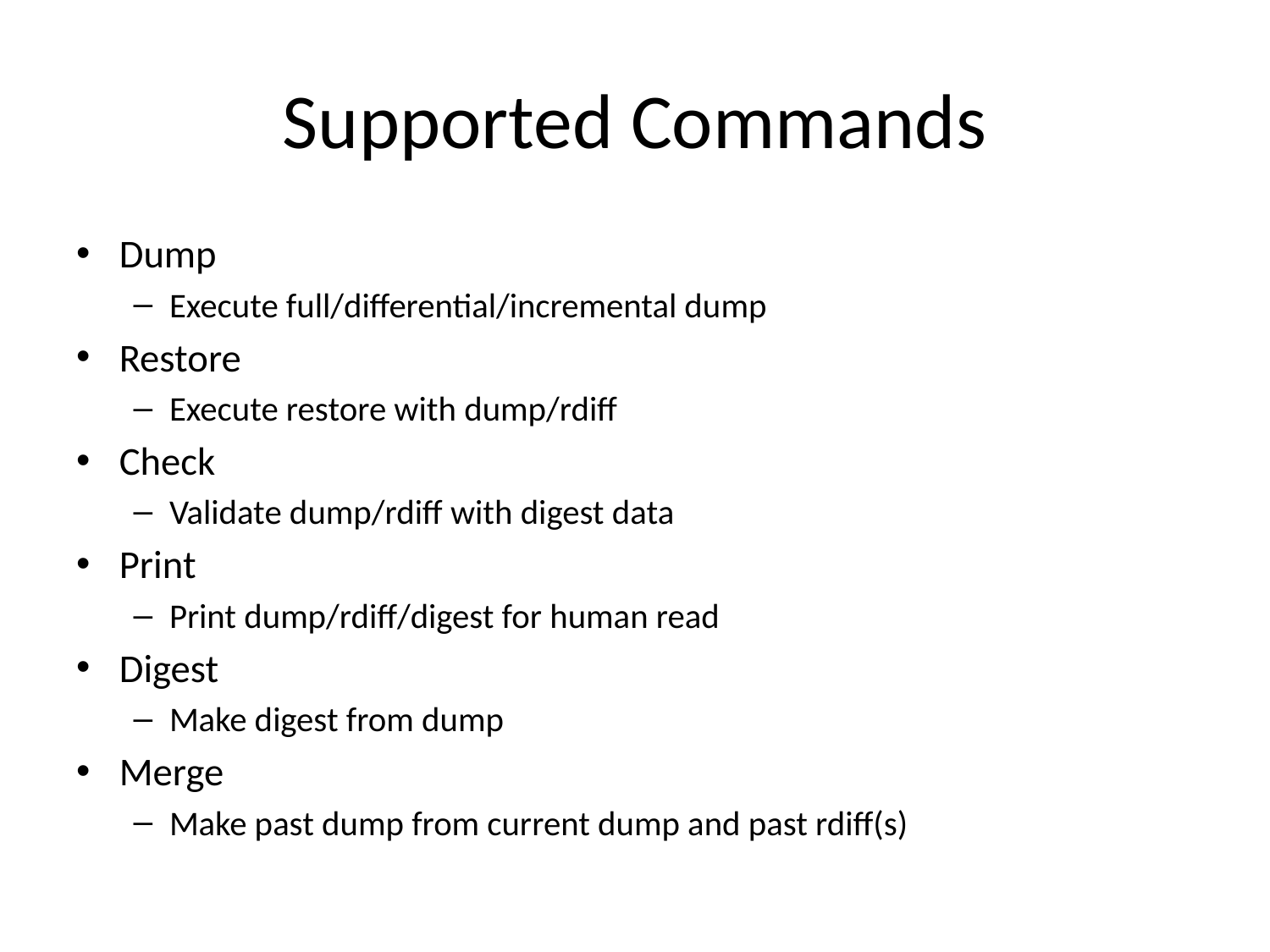

# Supported Commands
Dump
Execute full/differential/incremental dump
Restore
Execute restore with dump/rdiff
Check
Validate dump/rdiff with digest data
Print
Print dump/rdiff/digest for human read
Digest
Make digest from dump
Merge
Make past dump from current dump and past rdiff(s)